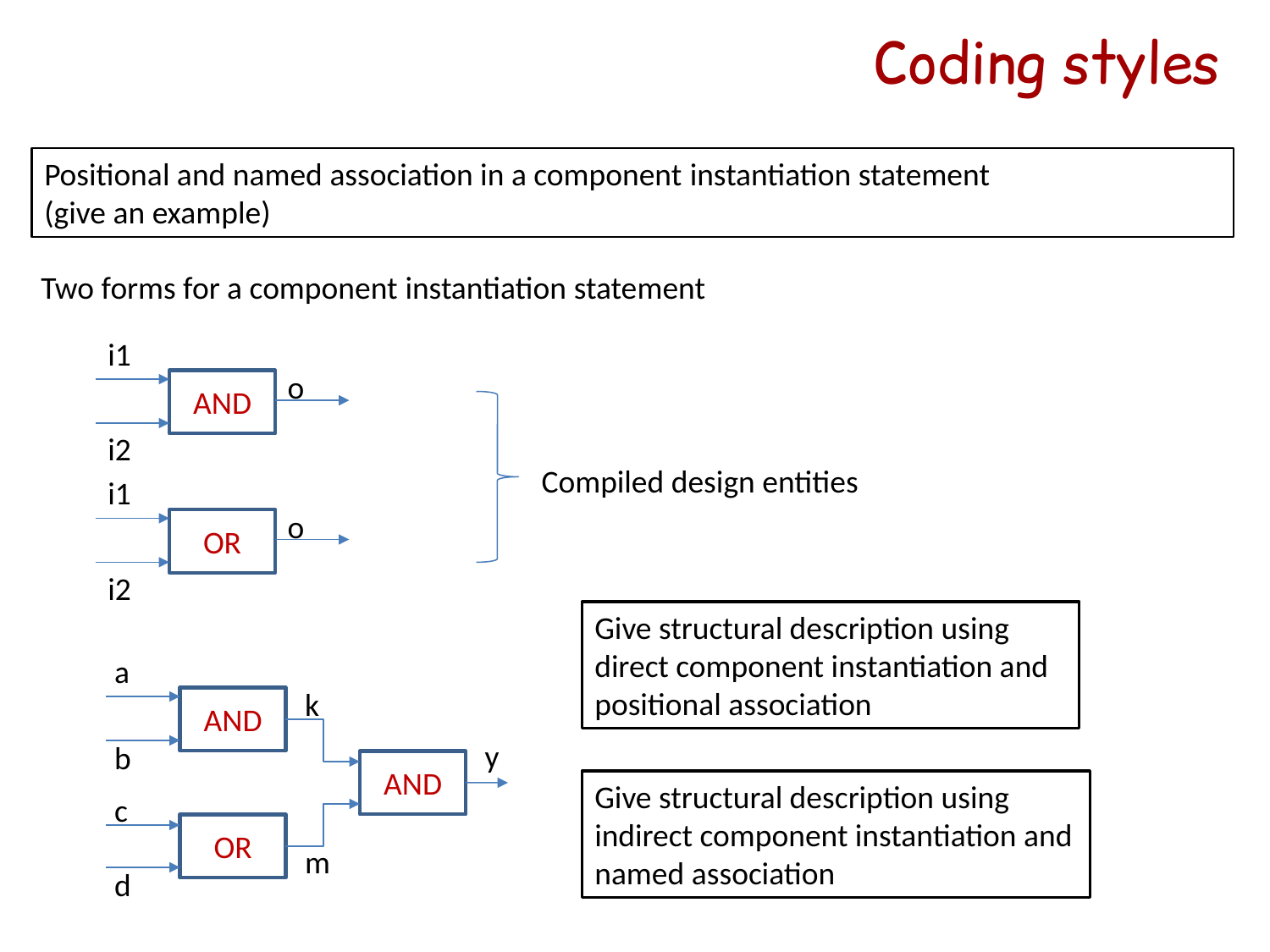

# Coding styles
Positional and named association in a component instantiation statement
(give an example)
Two forms for a component instantiation statement
i1
o
AND
i2
Compiled design entities
i1
o
OR
i2

Give structural description using direct component instantiation and positional association
a
k
AND
y
b
AND
c
OR
m
d
Give structural description using indirect component instantiation and named association